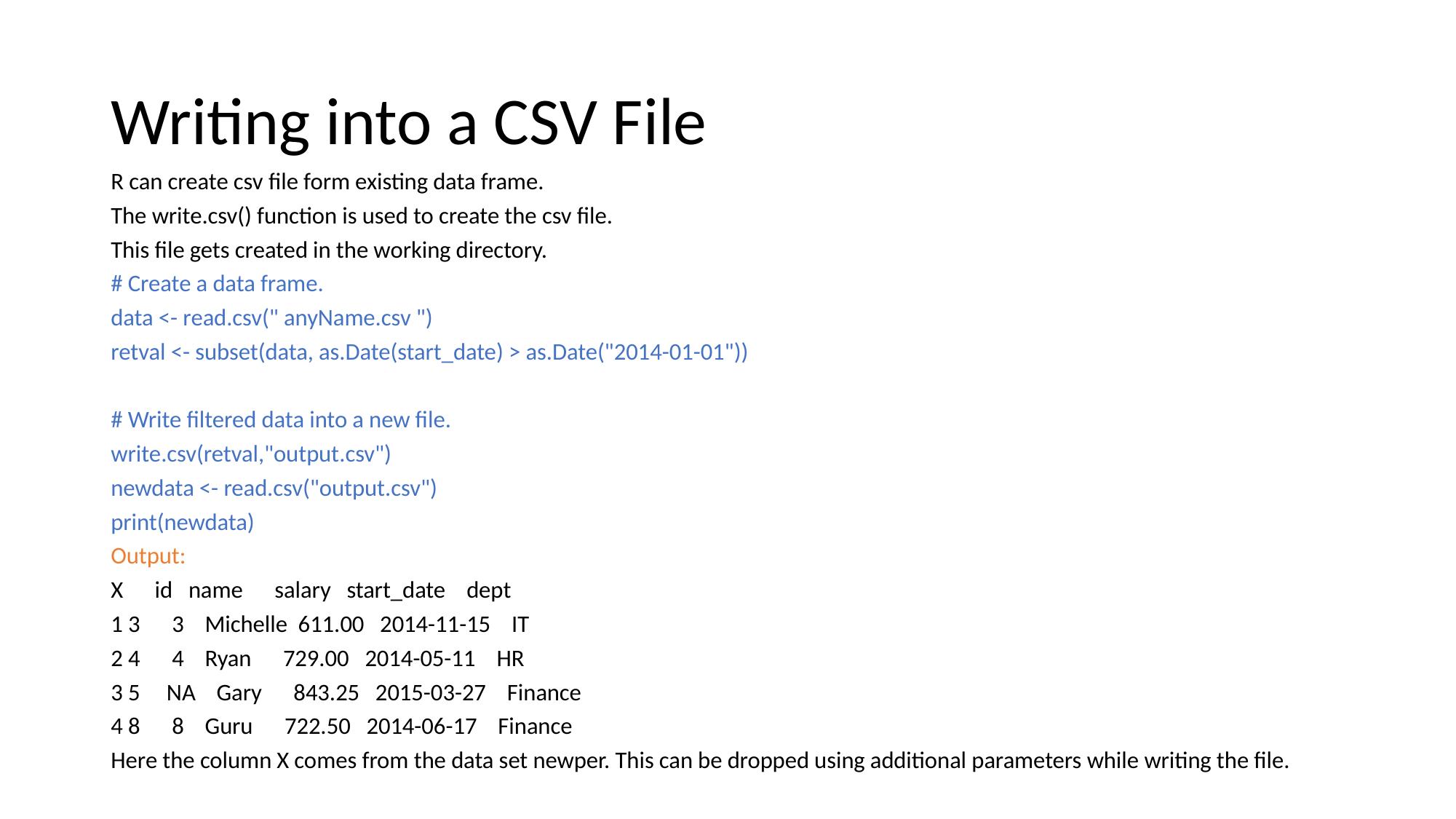

# Writing into a CSV File
R can create csv file form existing data frame.
The write.csv() function is used to create the csv file.
This file gets created in the working directory.
# Create a data frame.
data <- read.csv(" anyName.csv ")
retval <- subset(data, as.Date(start_date) > as.Date("2014-01-01"))

# Write filtered data into a new file.
write.csv(retval,"output.csv")
newdata <- read.csv("output.csv")
print(newdata)
Output:
X      id   name      salary   start_date    dept
1 3      3    Michelle  611.00   2014-11-15    IT
2 4      4    Ryan      729.00   2014-05-11    HR
3 5     NA    Gary      843.25   2015-03-27    Finance
4 8      8    Guru      722.50   2014-06-17    Finance
Here the column X comes from the data set newper. This can be dropped using additional parameters while writing the file.